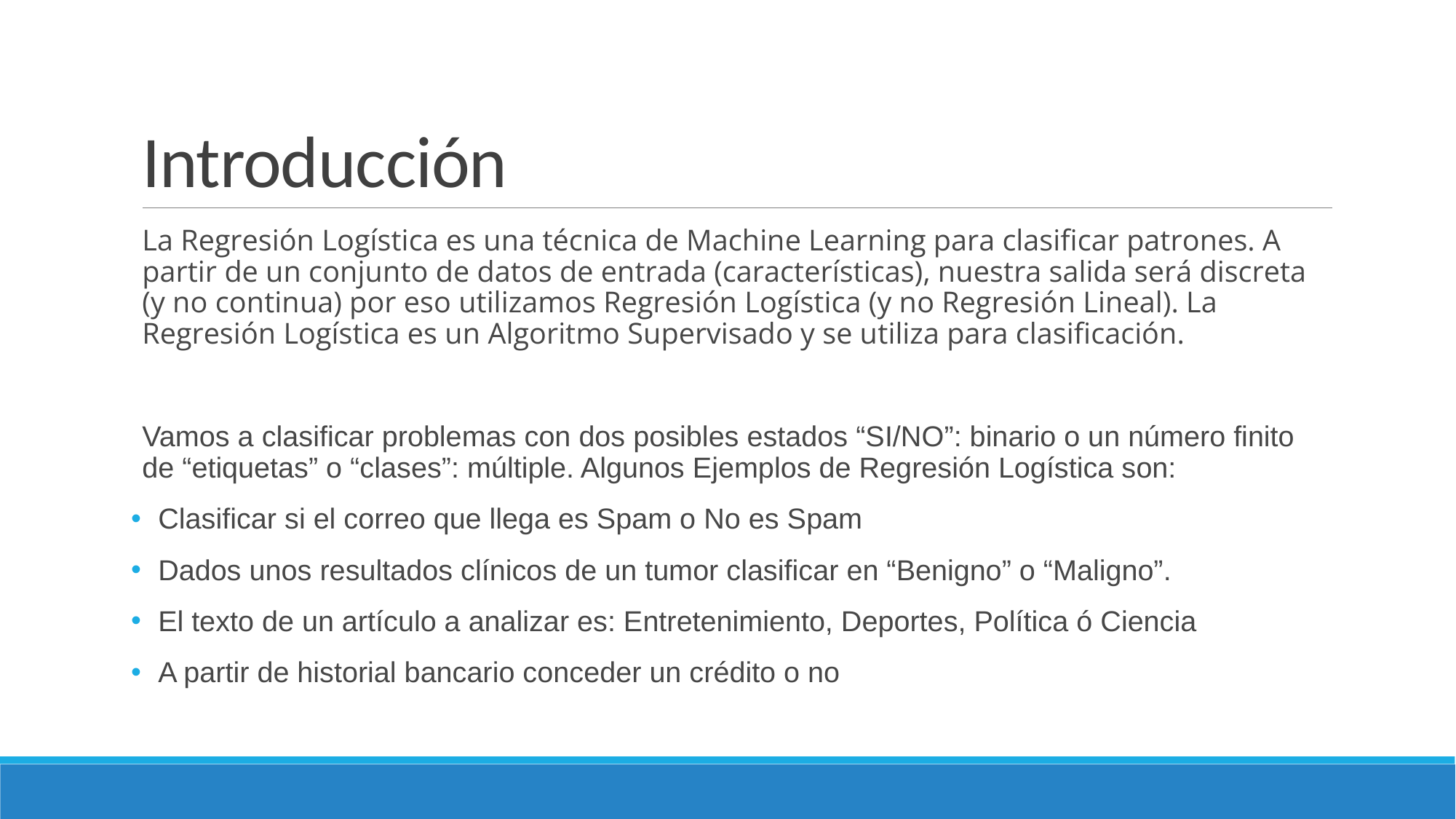

# Introducción
La Regresión Logística es una técnica de Machine Learning para clasificar patrones. A partir de un conjunto de datos de entrada (características), nuestra salida será discreta (y no continua) por eso utilizamos Regresión Logística (y no Regresión Lineal). La Regresión Logística es un Algoritmo Supervisado y se utiliza para clasificación.

Vamos a clasificar problemas con dos posibles estados “SI/NO”: binario o un número finito de “etiquetas” o “clases”: múltiple. Algunos Ejemplos de Regresión Logística son:
  Clasificar si el correo que llega es Spam o No es Spam
  Dados unos resultados clínicos de un tumor clasificar en “Benigno” o “Maligno”.
  El texto de un artículo a analizar es: Entretenimiento, Deportes, Política ó Ciencia
  A partir de historial bancario conceder un crédito o no